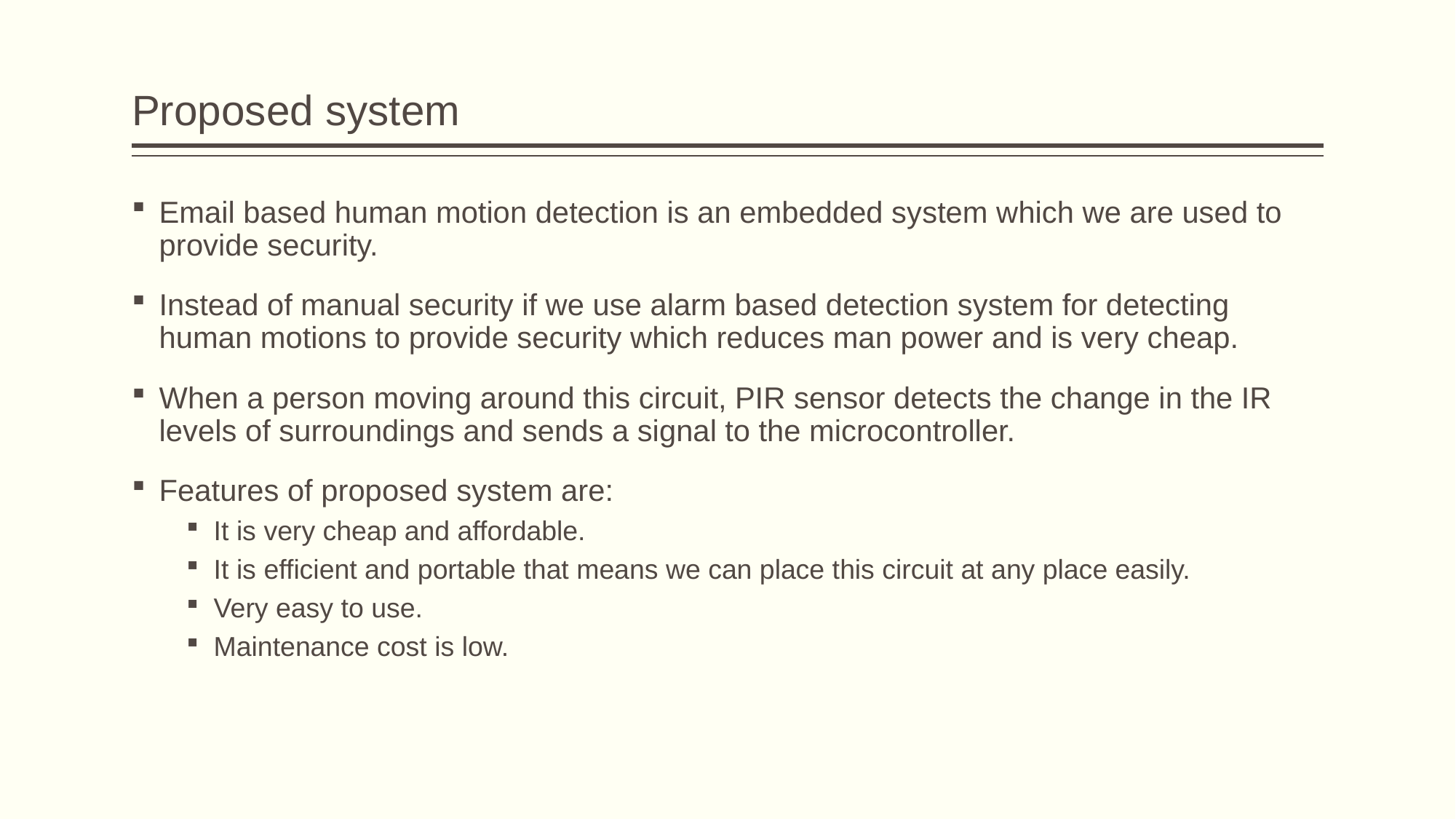

# Proposed system
Email based human motion detection is an embedded system which we are used to provide security.
Instead of manual security if we use alarm based detection system for detecting human motions to provide security which reduces man power and is very cheap.
When a person moving around this circuit, PIR sensor detects the change in the IR levels of surroundings and sends a signal to the microcontroller.
Features of proposed system are:
It is very cheap and affordable.
It is efficient and portable that means we can place this circuit at any place easily.
Very easy to use.
Maintenance cost is low.